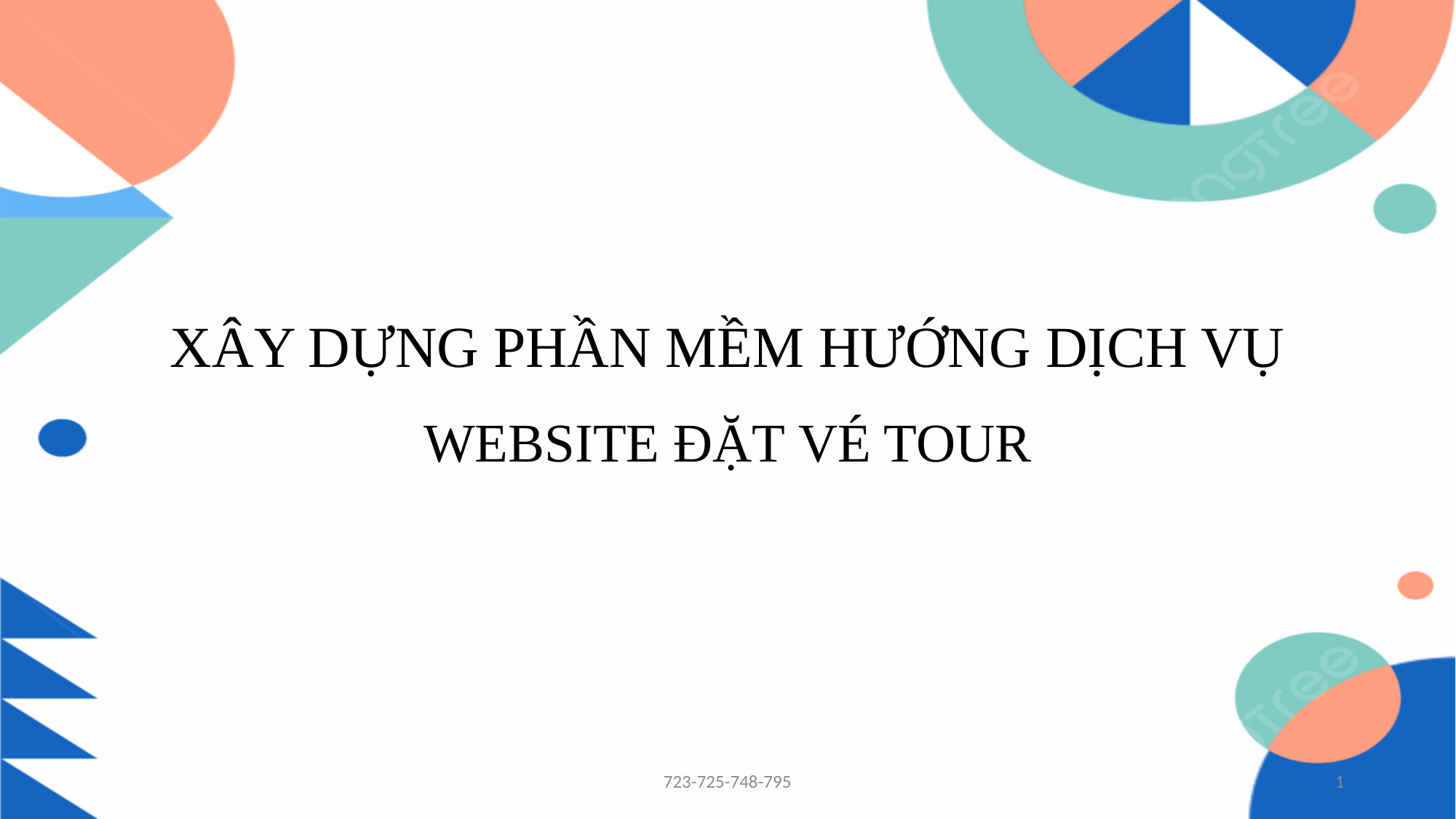

# XÂY DỰNG PHẦN MỀM HƯỚNG DỊCH VỤ
WEBSITE ĐẶT VÉ TOUR
723-725-748-795
1